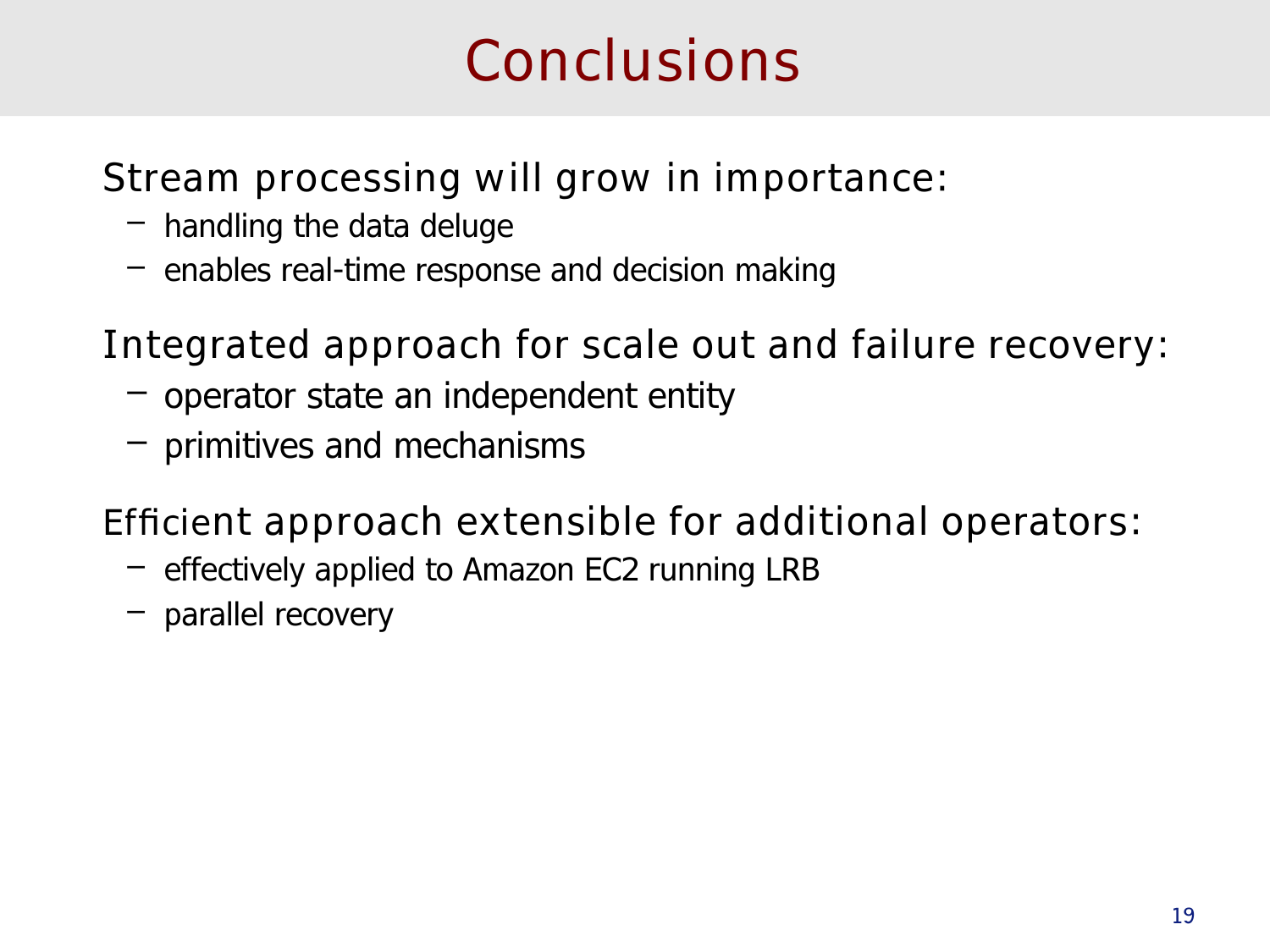

# Conclusions
Stream processing will grow in importance:
handling the data deluge
enables real-time response and decision making
Integrated approach for scale out and failure recovery:
operator state an independent entity
primitives and mechanisms
Efficient approach extensible for additional operators:
effectively applied to Amazon EC2 running LRB
parallel recovery

19